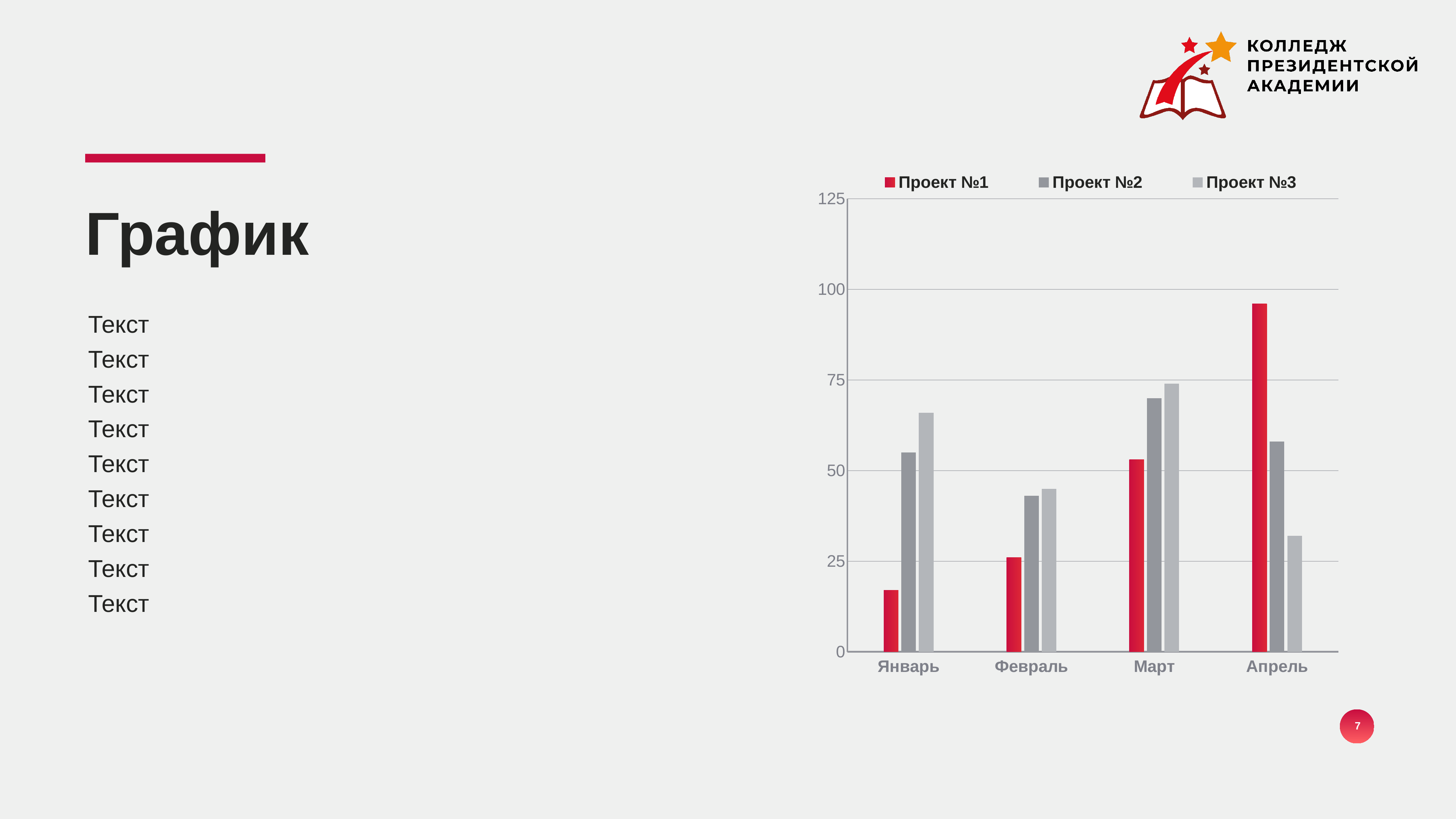

### Chart

| Category | Проект №1 | Проект №2 | Проект №3 |
|---|---|---|---|
| Январь | 17.0 | 55.0 | 66.0 |
| Февраль | 26.0 | 43.0 | 45.0 |
| Март | 53.0 | 70.0 | 74.0 |
| Апрель | 96.0 | 58.0 | 32.0 |
График
Текст
Текст
Текст
Текст
Текст
Текст
Текст
Текст
Текст